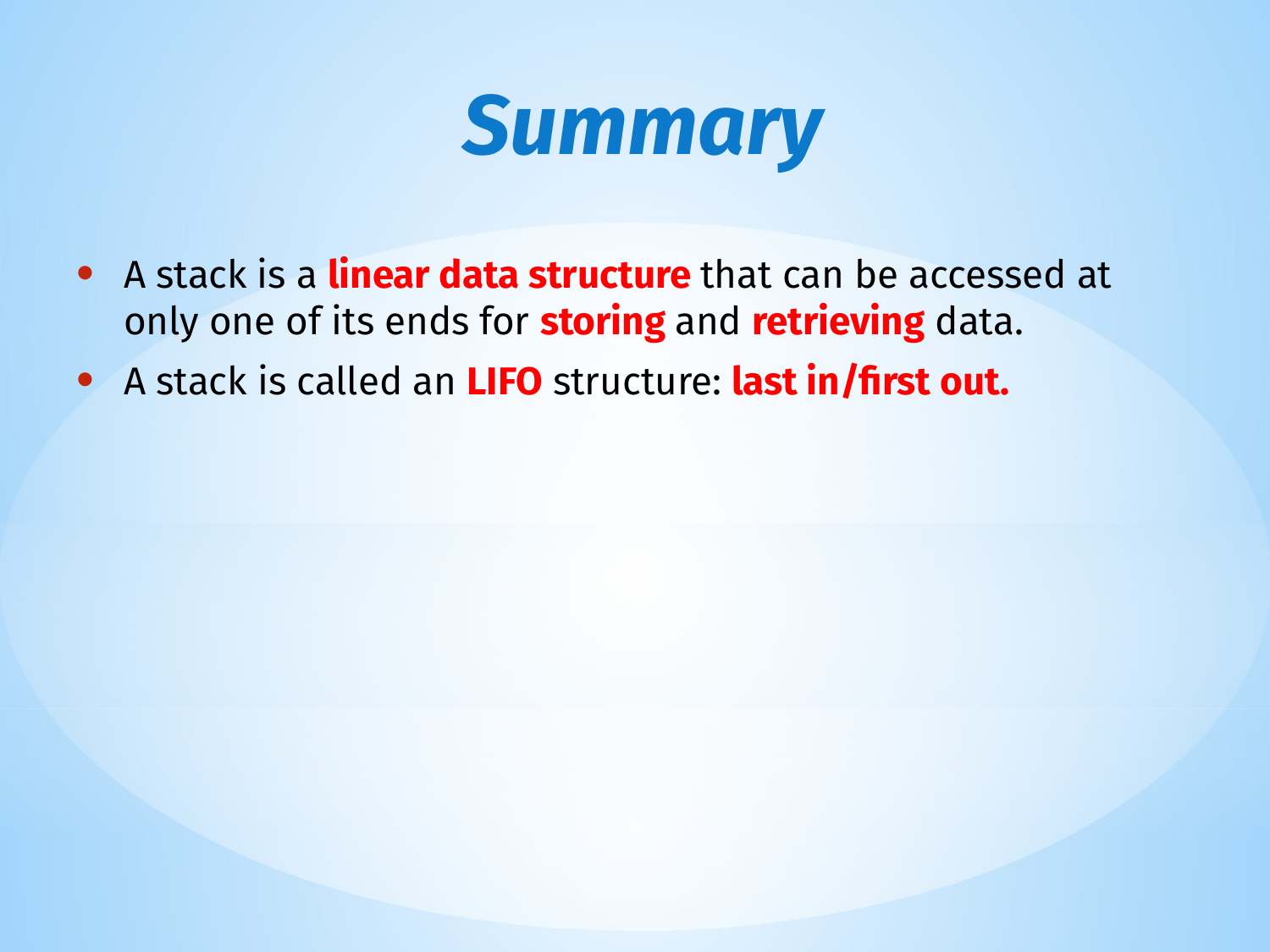

# Summary
A stack is a linear data structure that can be accessed at only one of its ends for storing and retrieving data.
A stack is called an LIFO structure: last in/first out.